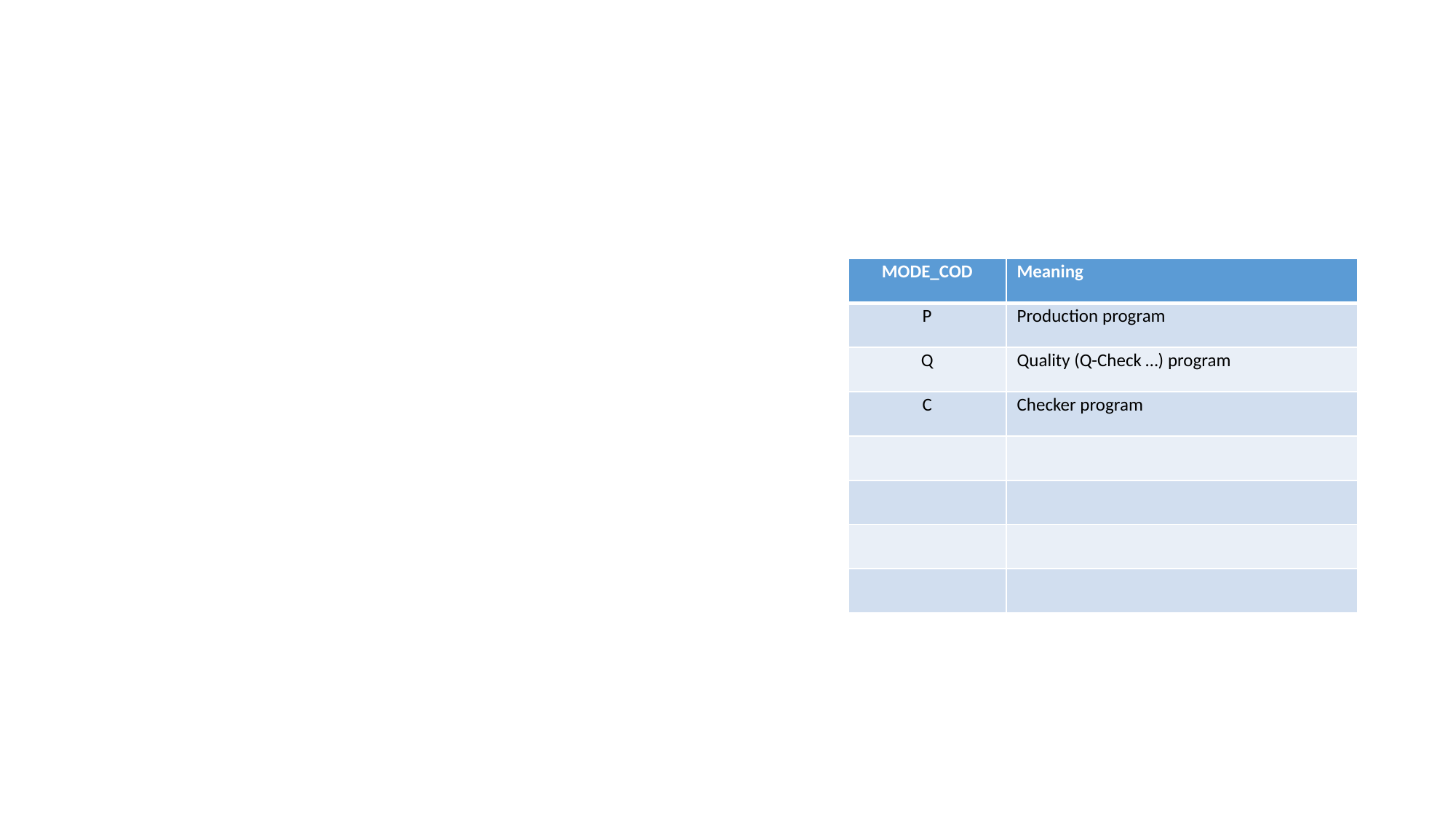

| MODE\_COD | Meaning |
| --- | --- |
| P | Production program |
| Q | Quality (Q-Check …) program |
| C | Checker program |
|  |  |
|  |  |
|  |  |
|  |  |